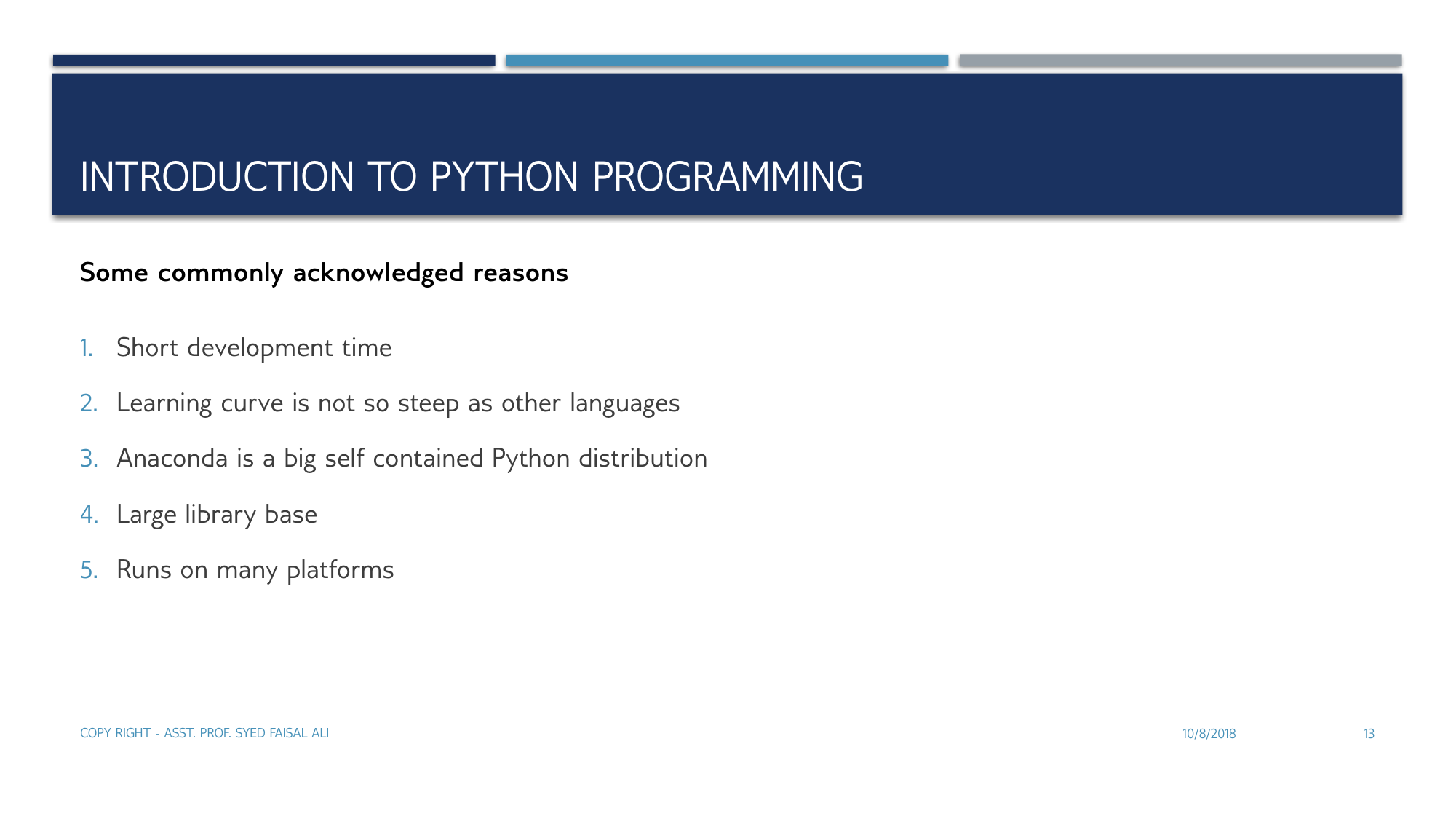

# Introduction to python programming
Some commonly acknowledged reasons
Short development time
Learning curve is not so steep as other languages
Anaconda is a big self contained Python distribution
Large library base
Runs on many platforms

Copy Right - Asst. Prof. Syed Faisal Ali
10/8/2018
13